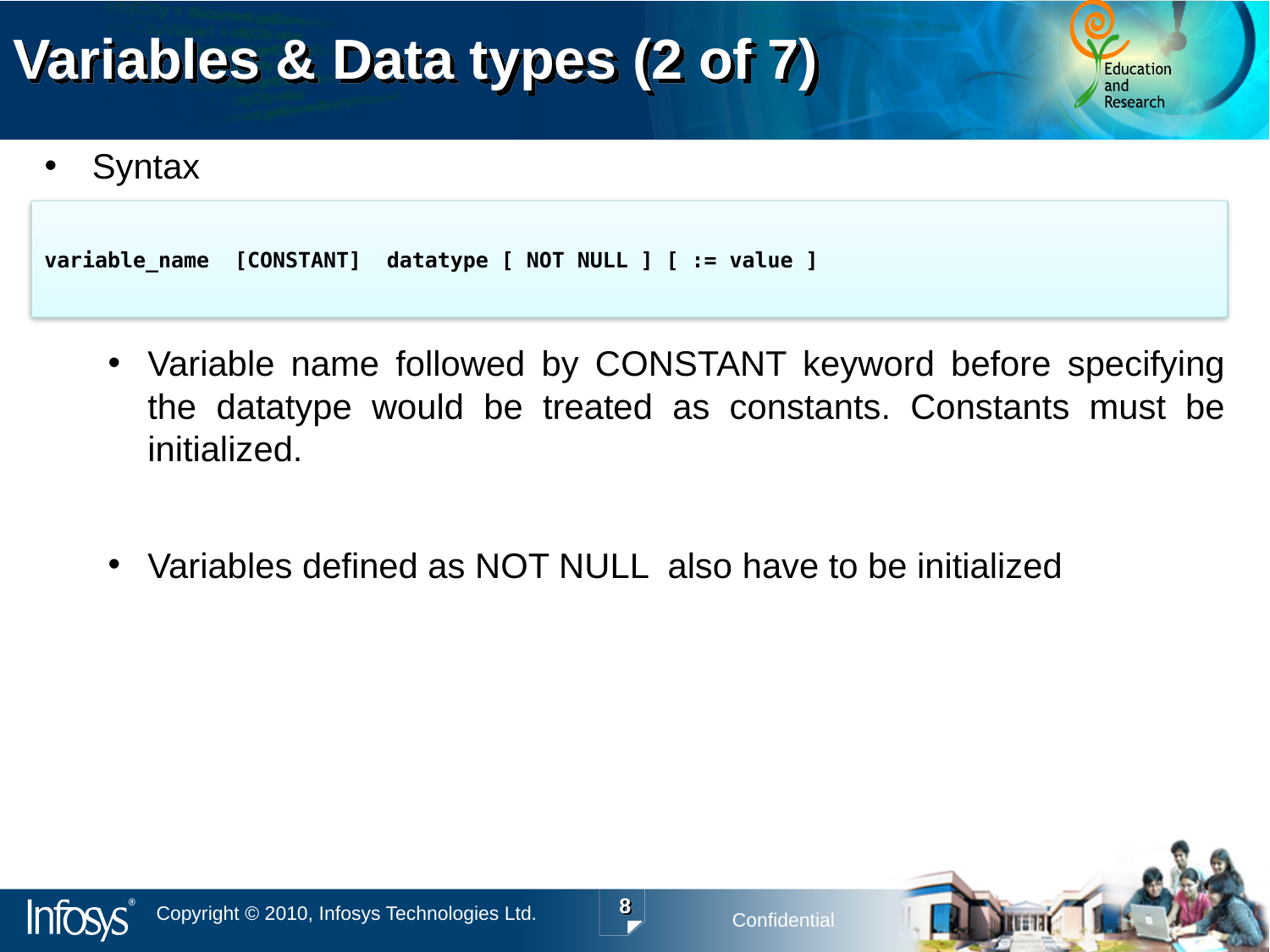

# Variables & Data types (2 of 7)
Syntax

Variable name followed by CONSTANT keyword before specifying the datatype would be treated as constants. Constants must be initialized.

Variables defined as NOT NULL  also have to be initialized

variable_name  [CONSTANT]  datatype [ NOT NULL ] [ := value ]
8